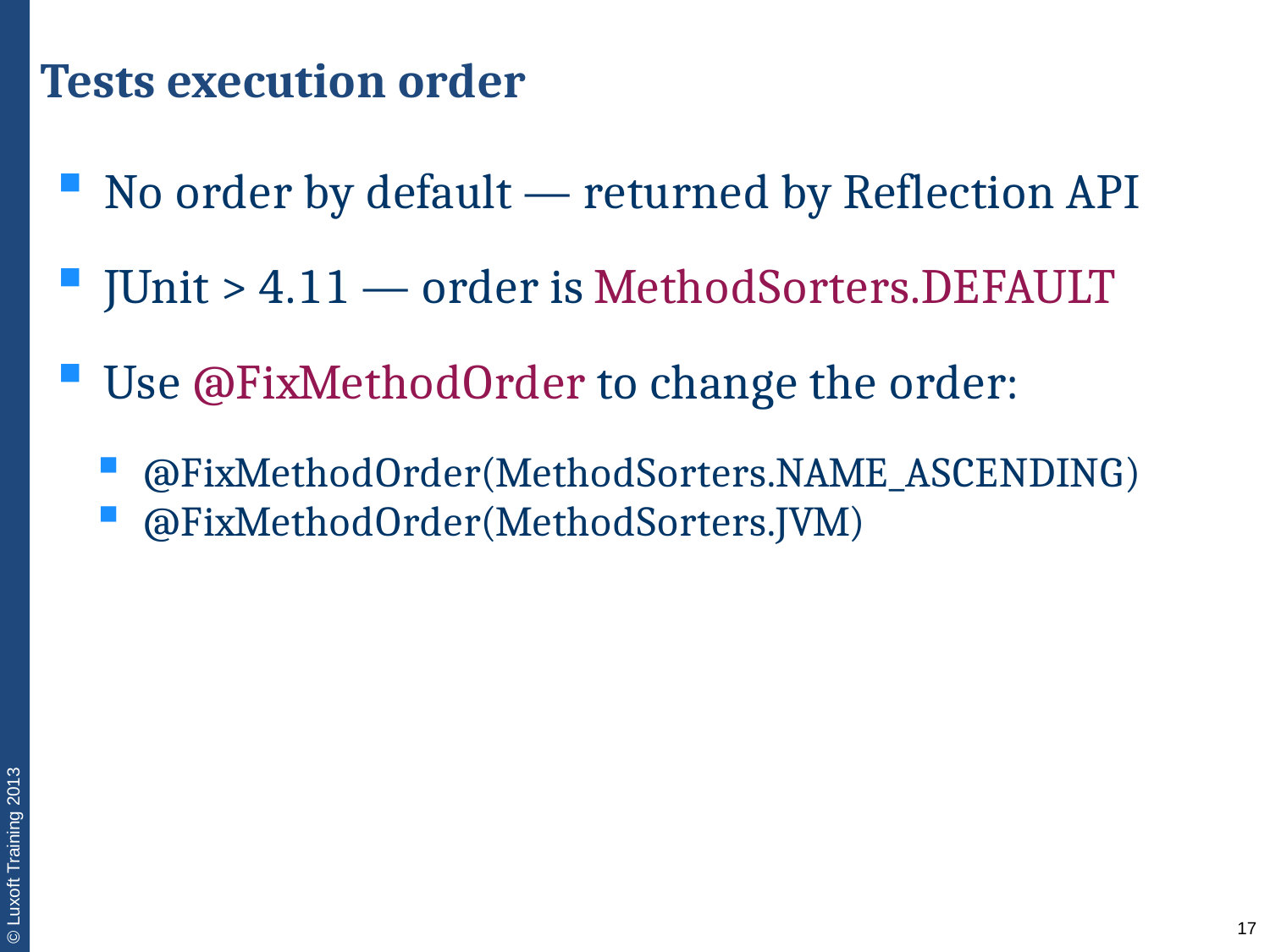

Tests execution order
No order by default — returned by Reflection API

JUnit > 4.11 — order is MethodSorters.DEFAULT

Use @FixMethodOrder to change the order:

@FixMethodOrder(MethodSorters.NAME_ASCENDING)
@FixMethodOrder(MethodSorters.JVM)
17
|  |
| --- |